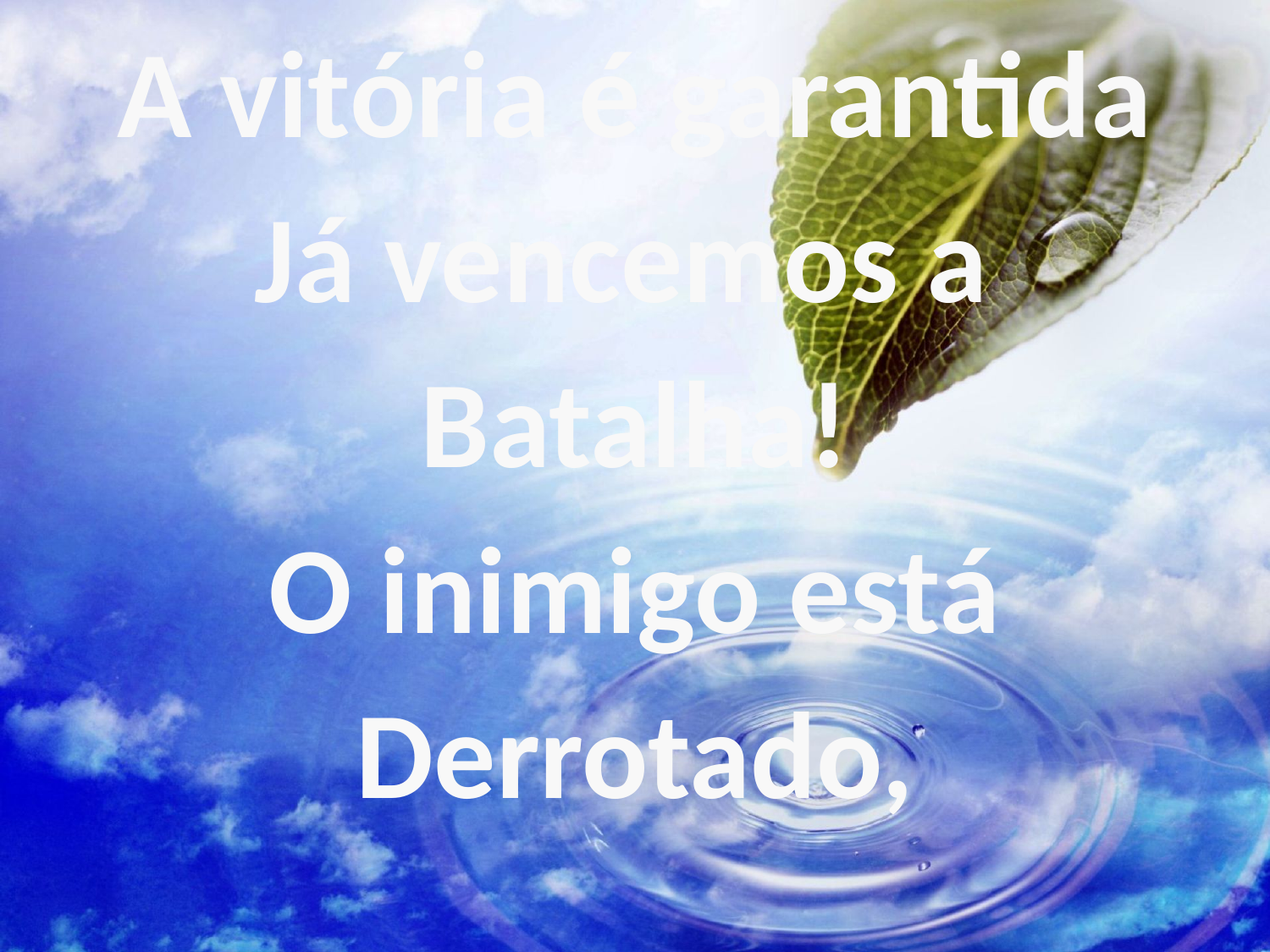

A vitória é garantida
Já vencemos a
Batalha!
O inimigo está
Derrotado,